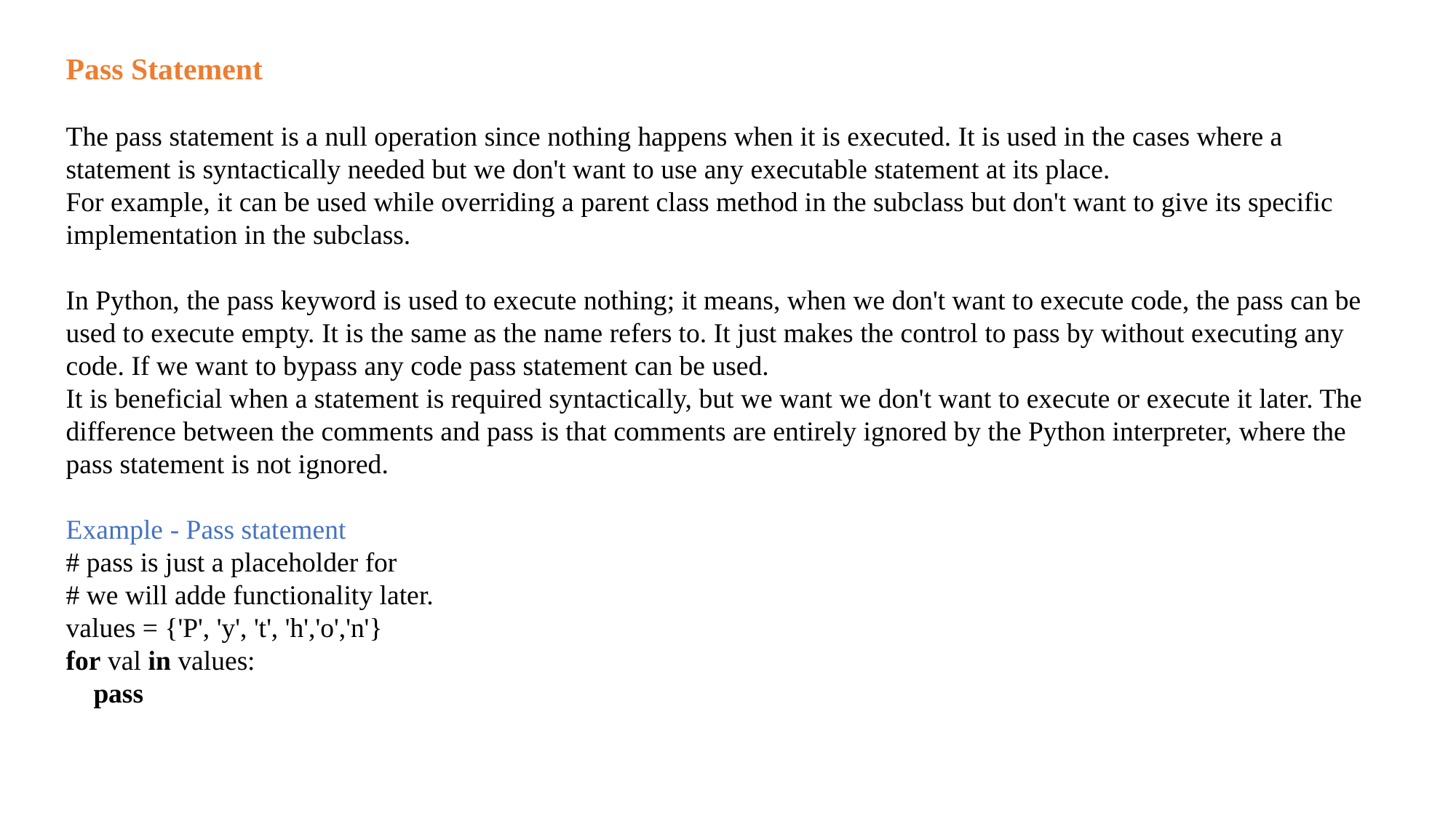

Pass Statement

The pass statement is a null operation since nothing happens when it is executed. It is used in the cases where a statement is syntactically needed but we don't want to use any executable statement at its place.
For example, it can be used while overriding a parent class method in the subclass but don't want to give its specific implementation in the subclass.

In Python, the pass keyword is used to execute nothing; it means, when we don't want to execute code, the pass can be used to execute empty. It is the same as the name refers to. It just makes the control to pass by without executing any code. If we want to bypass any code pass statement can be used.
It is beneficial when a statement is required syntactically, but we want we don't want to execute or execute it later. The difference between the comments and pass is that comments are entirely ignored by the Python interpreter, where the pass statement is not ignored.

Example - Pass statement
# pass is just a placeholder for
# we will adde functionality later.
values = {'P', 'y', 't', 'h','o','n'}
for val in values:
    pass